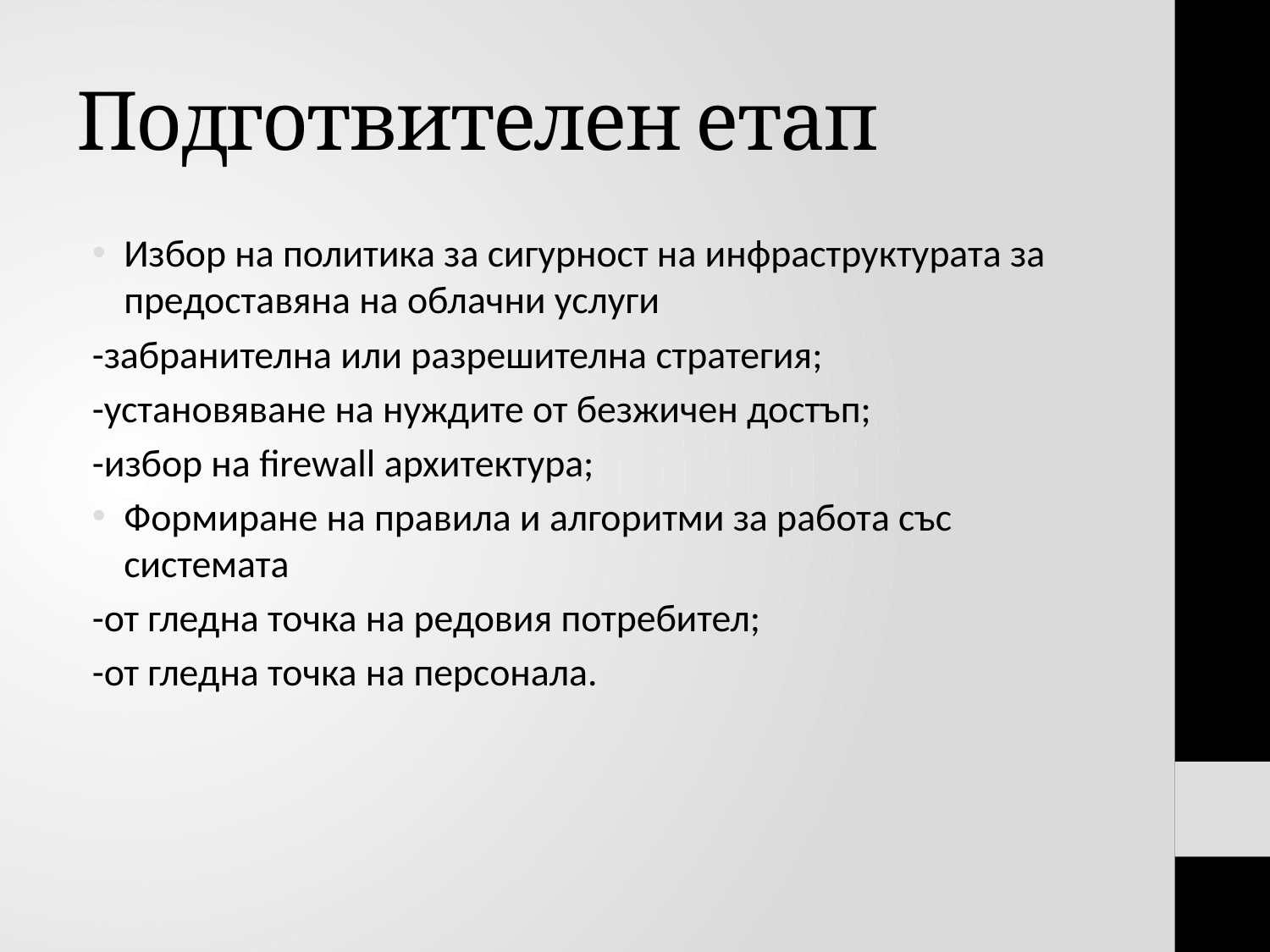

# Подготвителен етап
Избор на политика за сигурност на инфраструктурата за предоставяна на облачни услуги
-забранителна или разрешителна стратегия;
-установяване на нуждите от безжичен достъп;
-избор на firewall архитектура;
Формиране на правила и алгоритми за работа със системата
-от гледна точка на редовия потребител;
-от гледна точка на персонала.